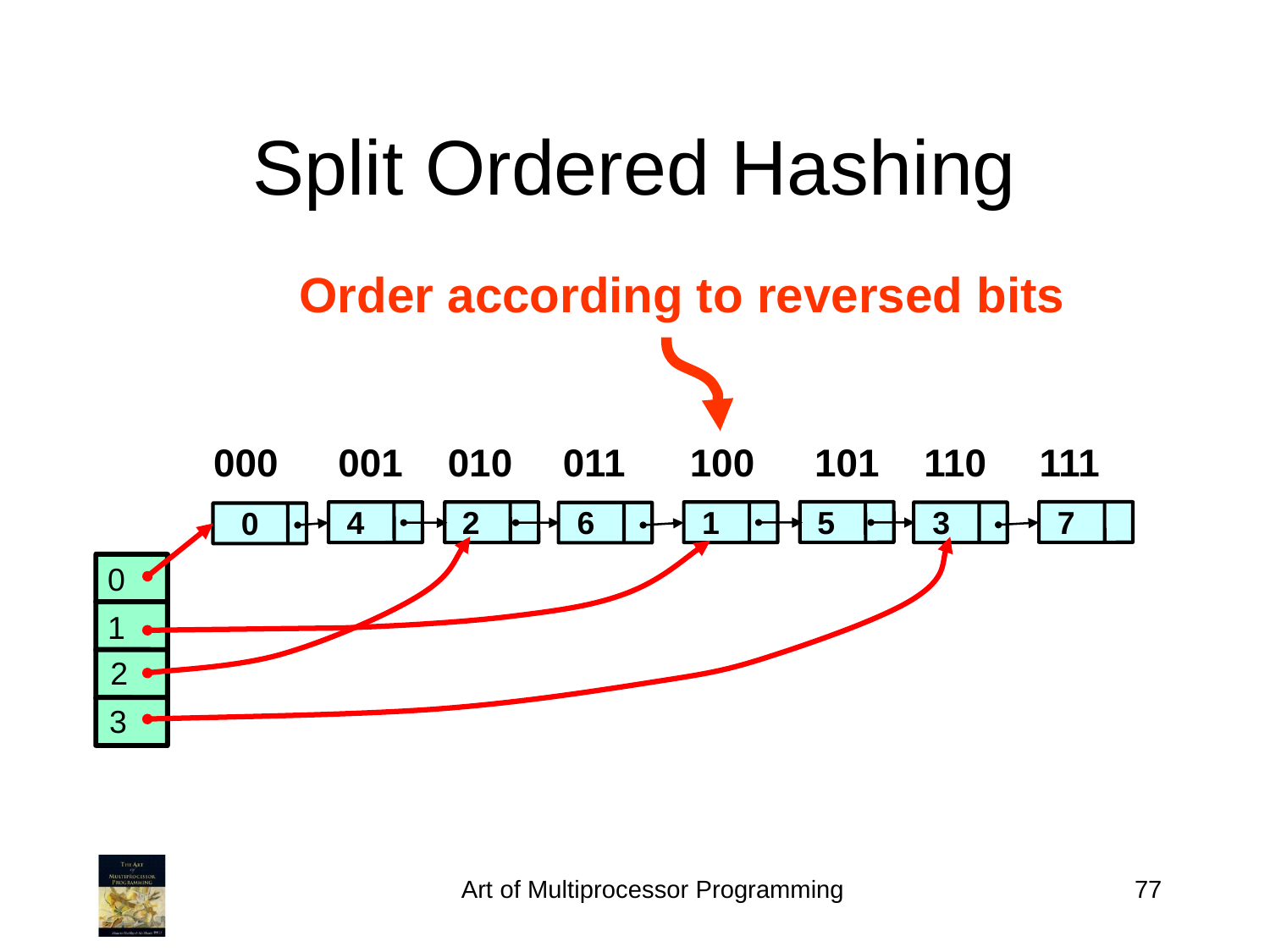

Split Ordered Hashing
Order according to reversed bits

000
001
010
011
100
101
110
111
4
2
6
1
5
3
7
0

0

1
2

3

Art of Multiprocessor Programming
77